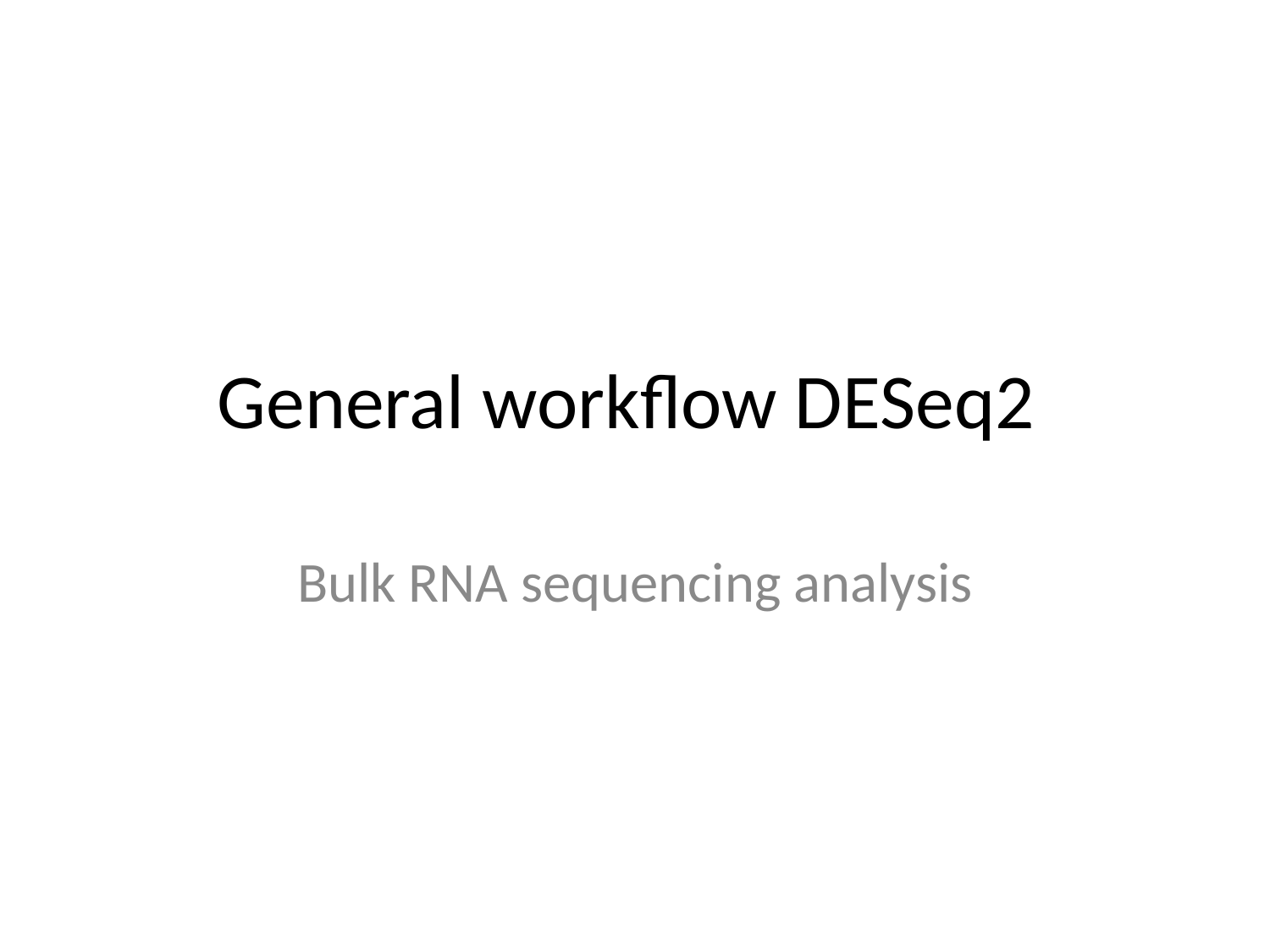

# General workflow DESeq2
Bulk RNA sequencing analysis